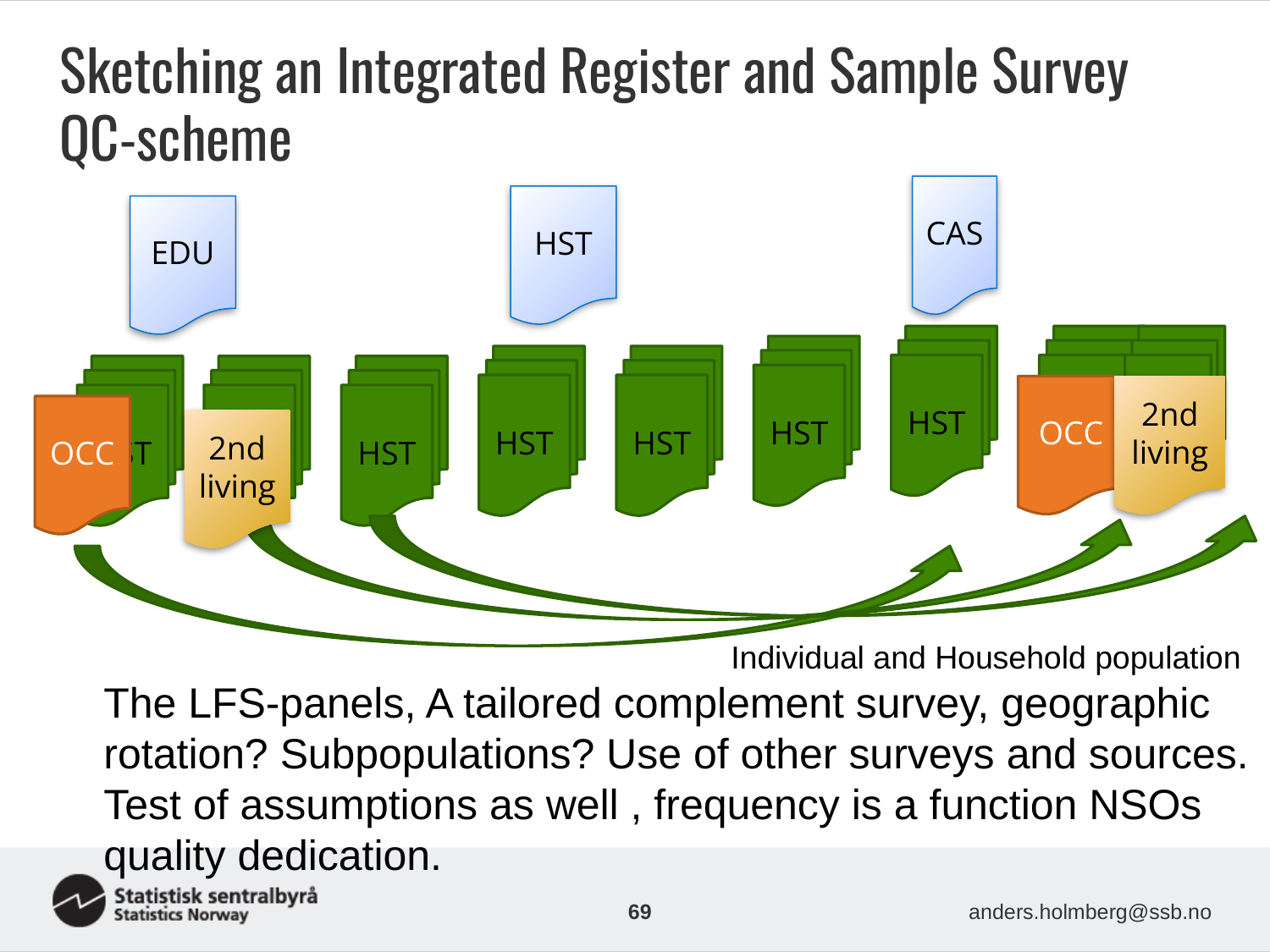

# Sketching an Integrated Register and Sample Survey QC-scheme
CAS
HST
EDU
HST

HST
HST
HST
HST

HST
OCC
OCC

2nd
living
2nd
living

Individual and Household population
The LFS-panels, A tailored complement survey, geographic rotation? Subpopulations? Use of other surveys and sources. Test of assumptions as well , frequency is a function NSOs quality dedication.
69
anders.holmberg@ssb.no